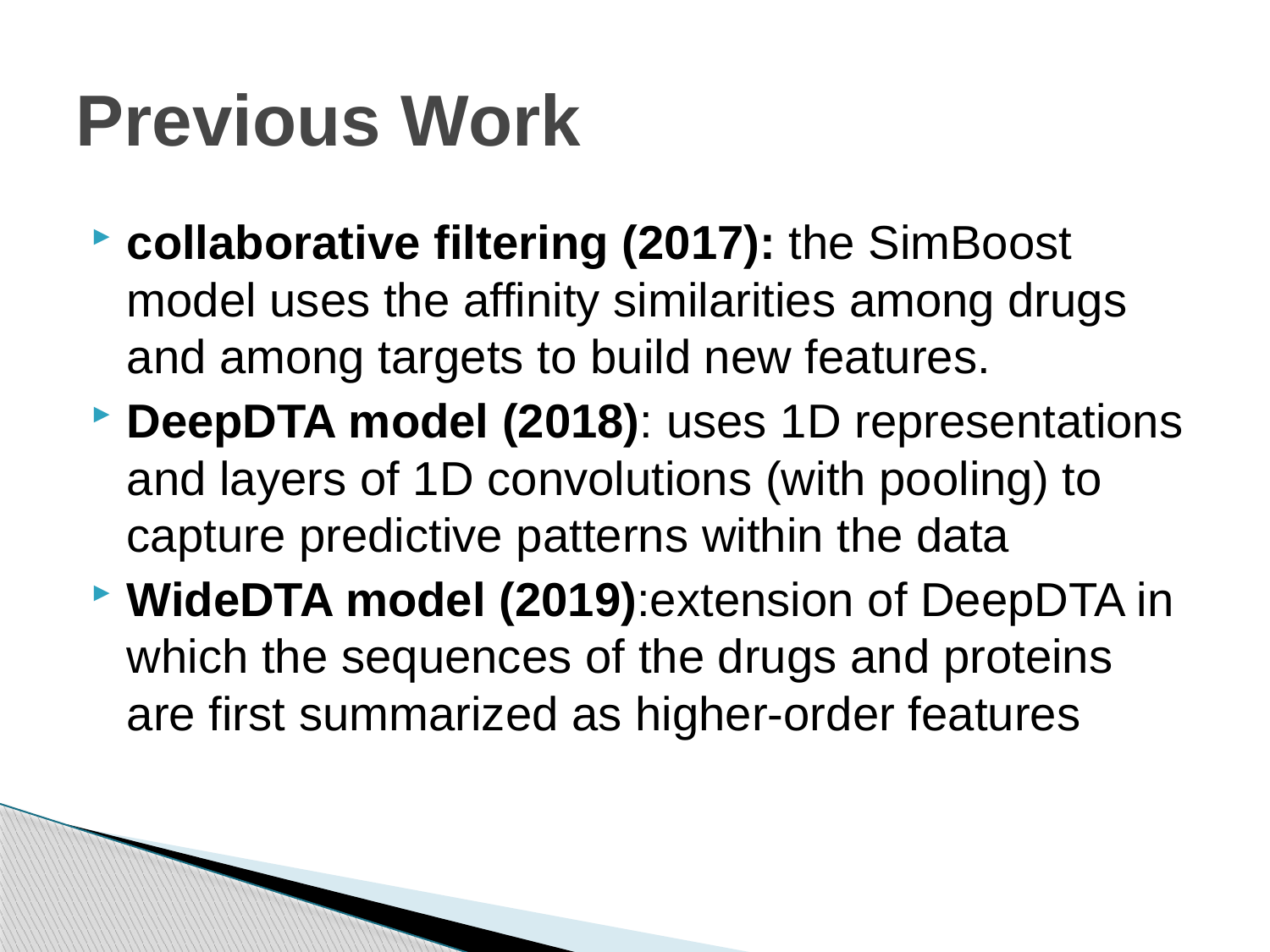

# Previous Work
collaborative filtering (2017): the SimBoost model uses the affinity similarities among drugs and among targets to build new features.
DeepDTA model (2018): uses 1D representations and layers of 1D convolutions (with pooling) to capture predictive patterns within the data
WideDTA model (2019):extension of DeepDTA in which the sequences of the drugs and proteins are first summarized as higher-order features